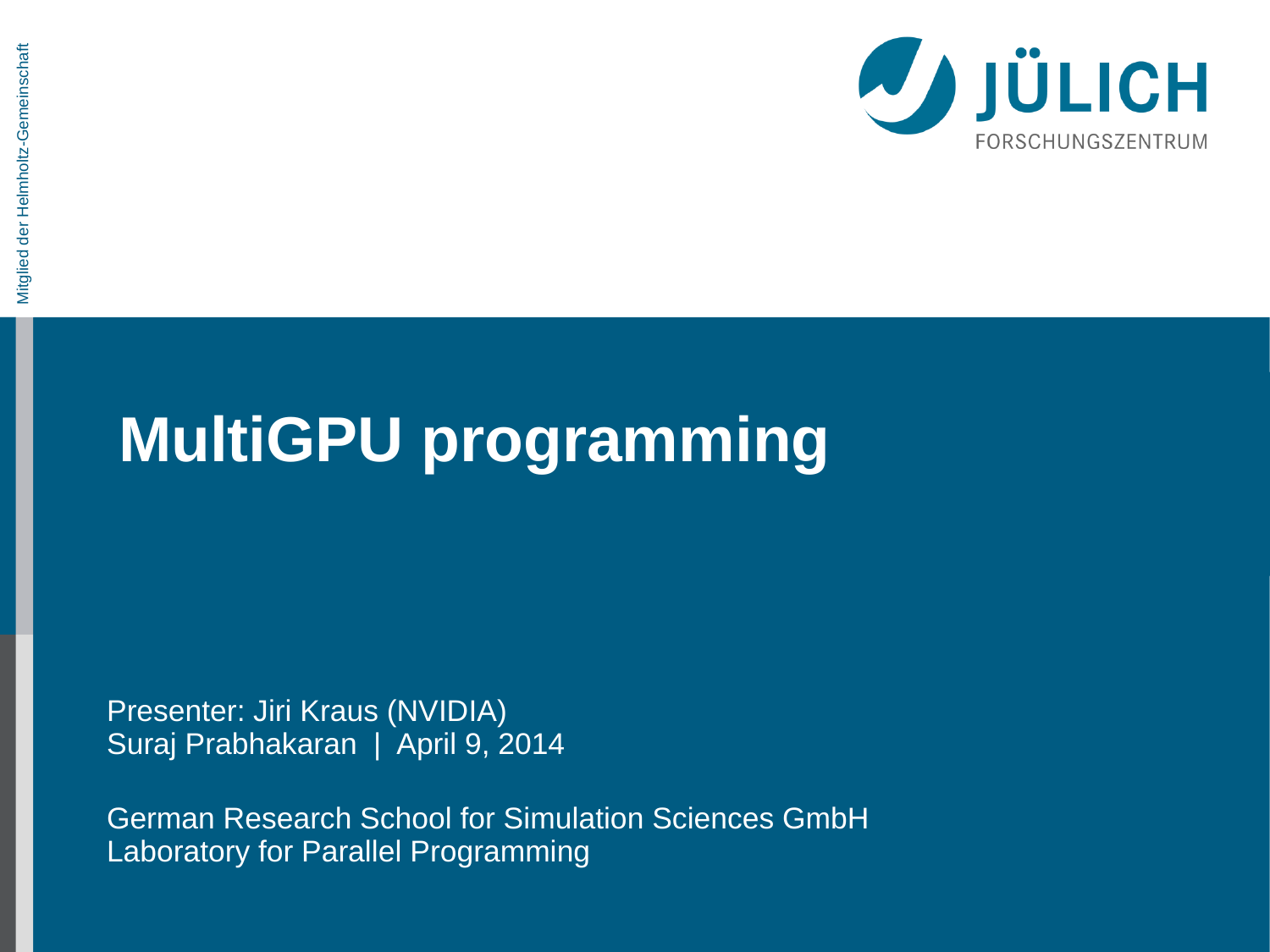

MultiGPU programming
| Presenter: Jiri Kraus (NVIDIA) Suraj Prabhakaran | April 9, 2014 |  |
| --- | --- |
| German Research School for Simulation Sciences GmbH Laboratory for Parallel Programming |  |